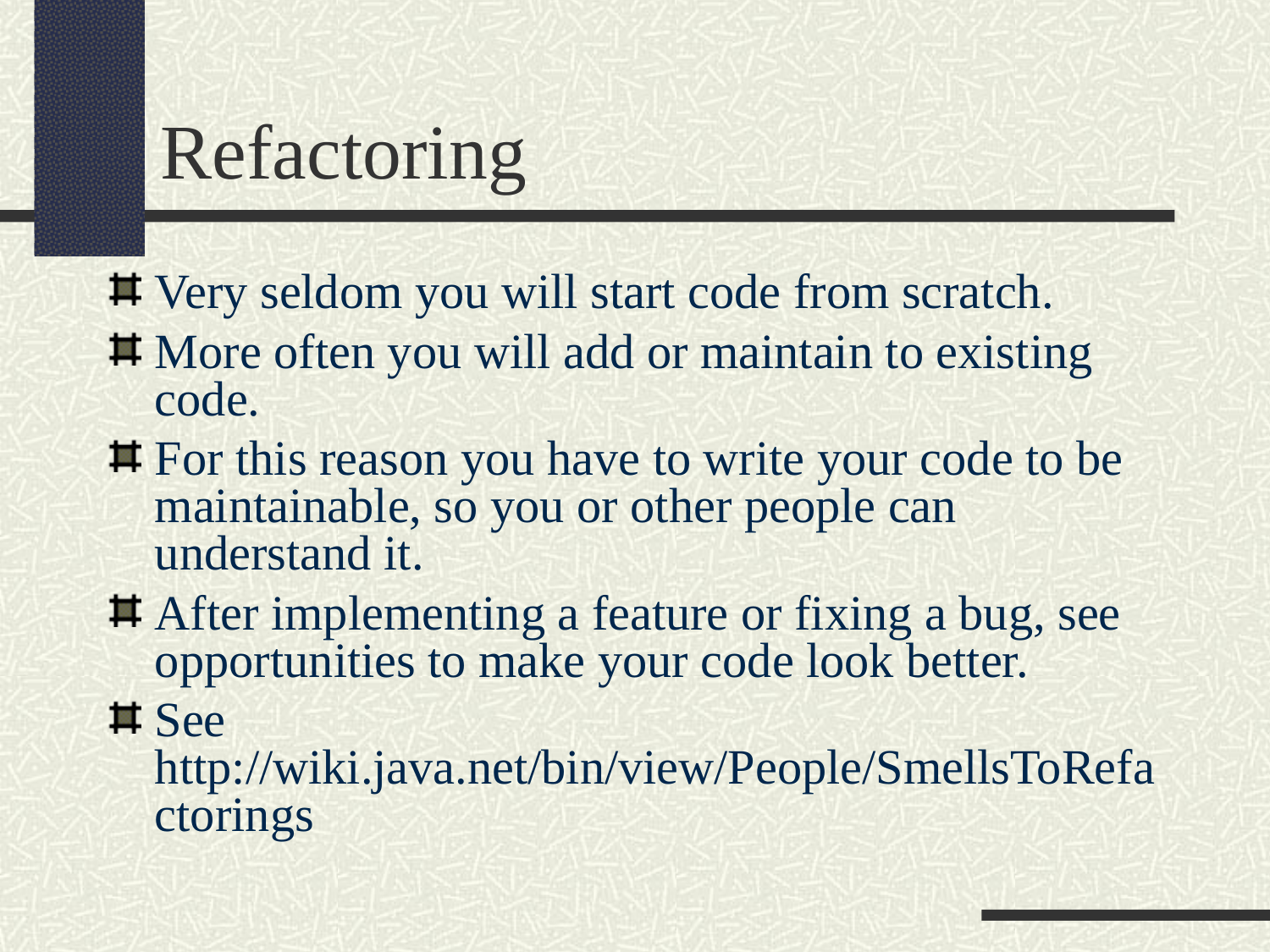

Refactoring
Very seldom you will start code from scratch.
More often you will add or maintain to existing code.
For this reason you have to write your code to be maintainable, so you or other people can understand it.
After implementing a feature or fixing a bug, see opportunities to make your code look better.
See http://wiki.java.net/bin/view/People/SmellsToRefactorings